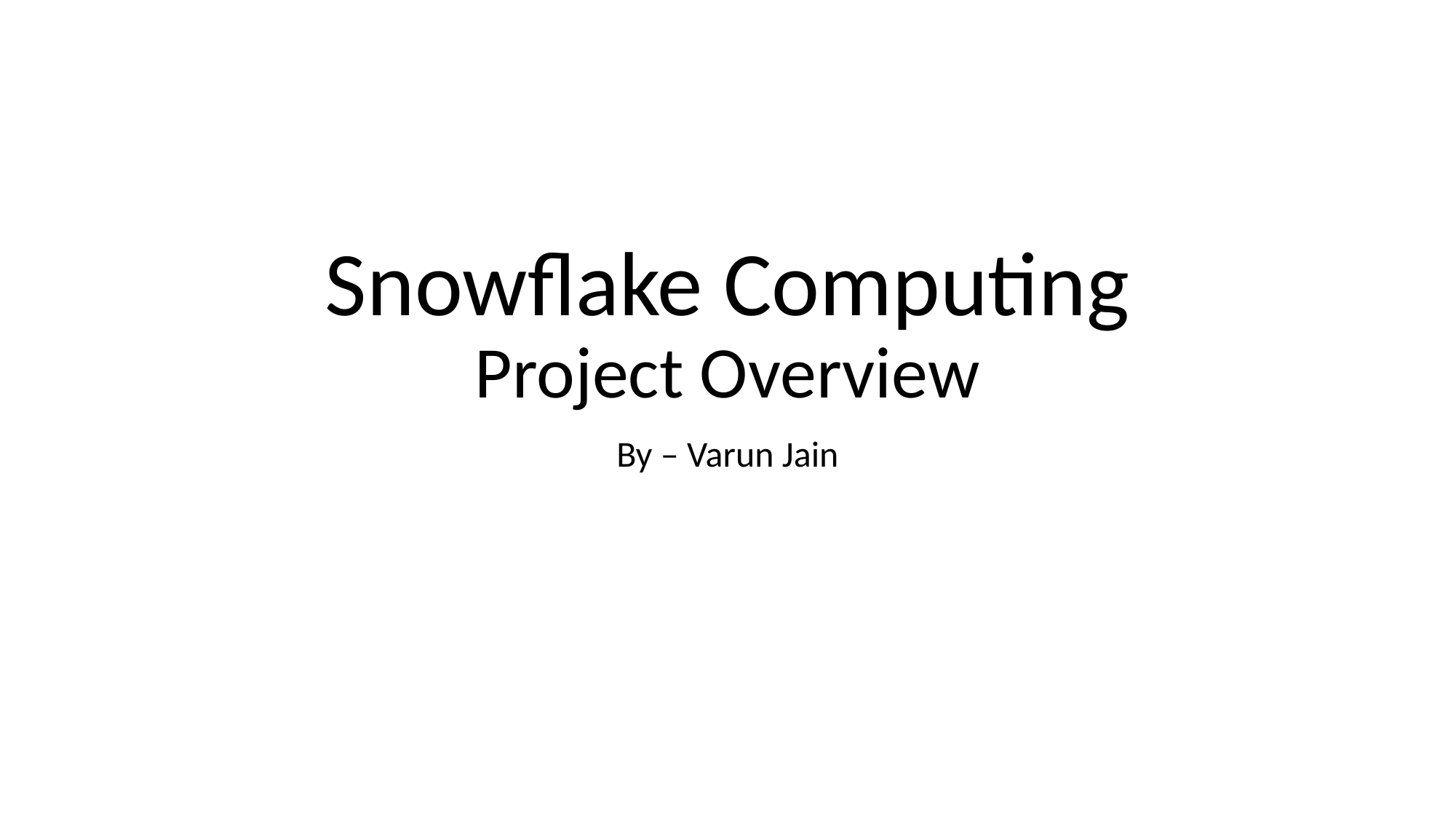

# Snowflake Computing Project Overview
By – Varun Jain